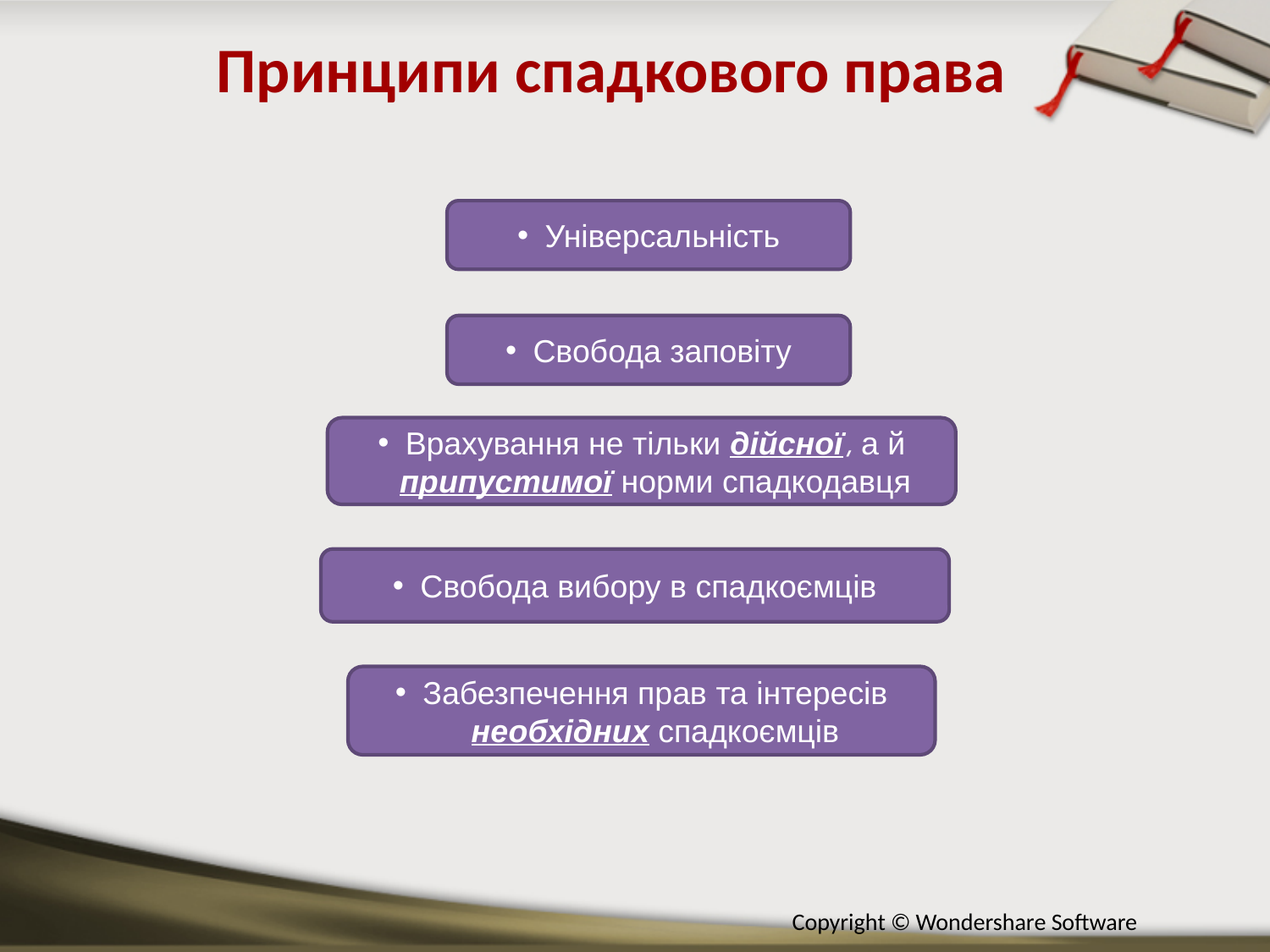

Принципи спадкового права
Універсальність
Свобода заповіту
Врахування не тільки дійсної, а й припустимої норми спадкодавця
Свобода вибору в спадкоємців
Забезпечення прав та інтересів необхідних спадкоємців